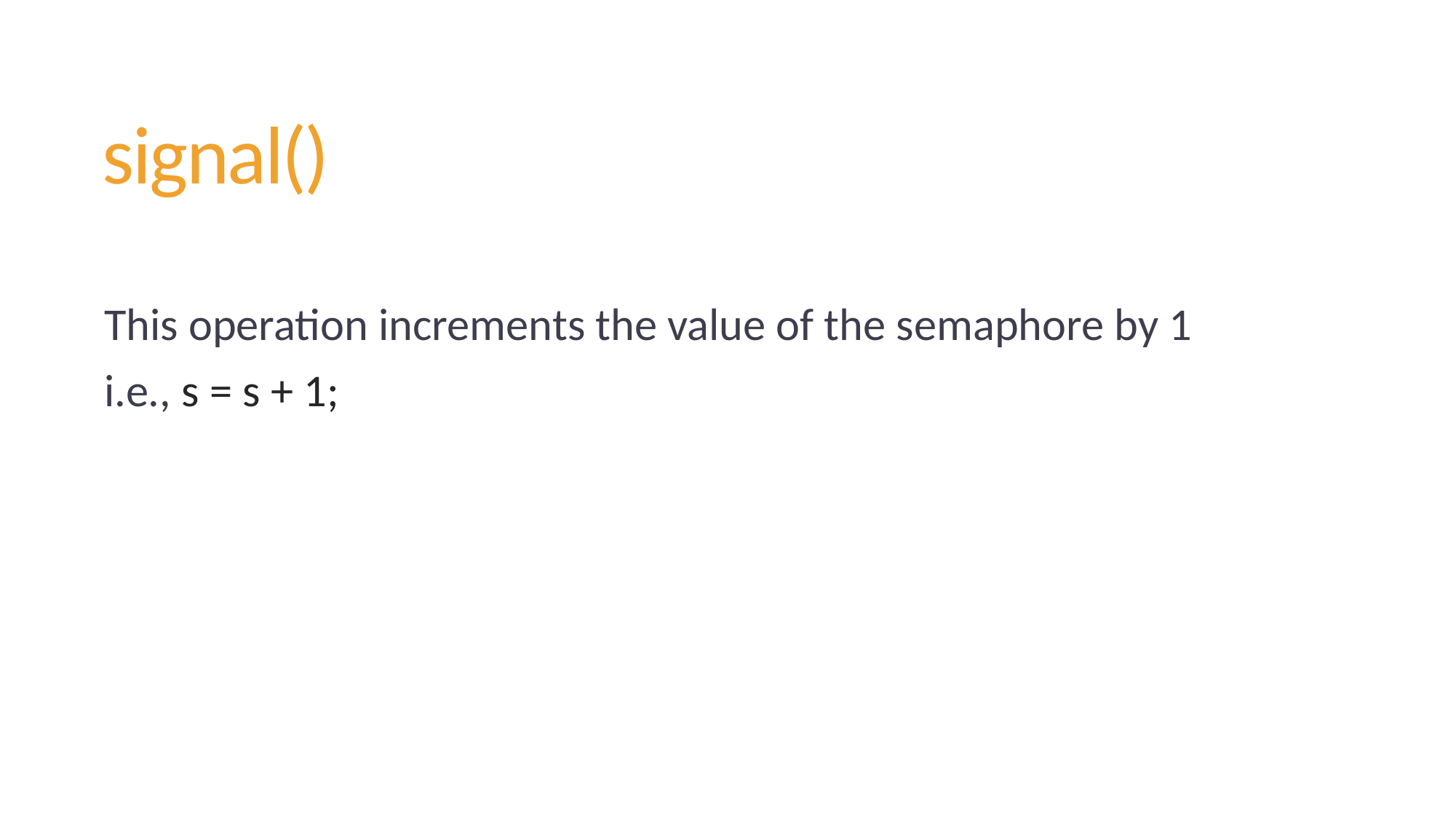

# signal()
This operation increments the value of the semaphore by 1
i.e., s = s + 1;